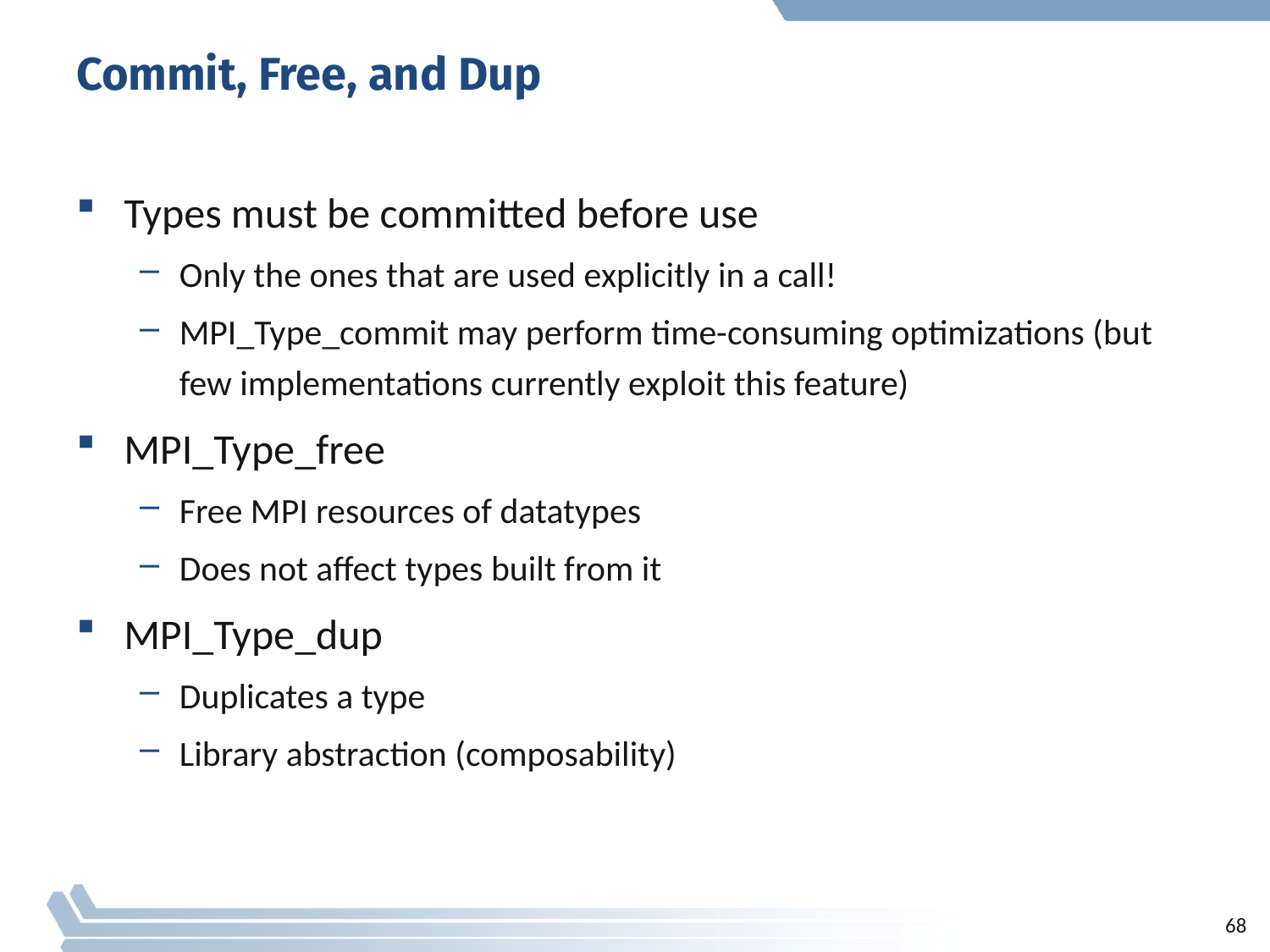

# Commit, Free, and Dup
Types must be committed before use
Only the ones that are used explicitly in a call!
MPI_Type_commit may perform time-consuming optimizations (but few implementations currently exploit this feature)
MPI_Type_free
Free MPI resources of datatypes
Does not affect types built from it
MPI_Type_dup
Duplicates a type
Library abstraction (composability)
68